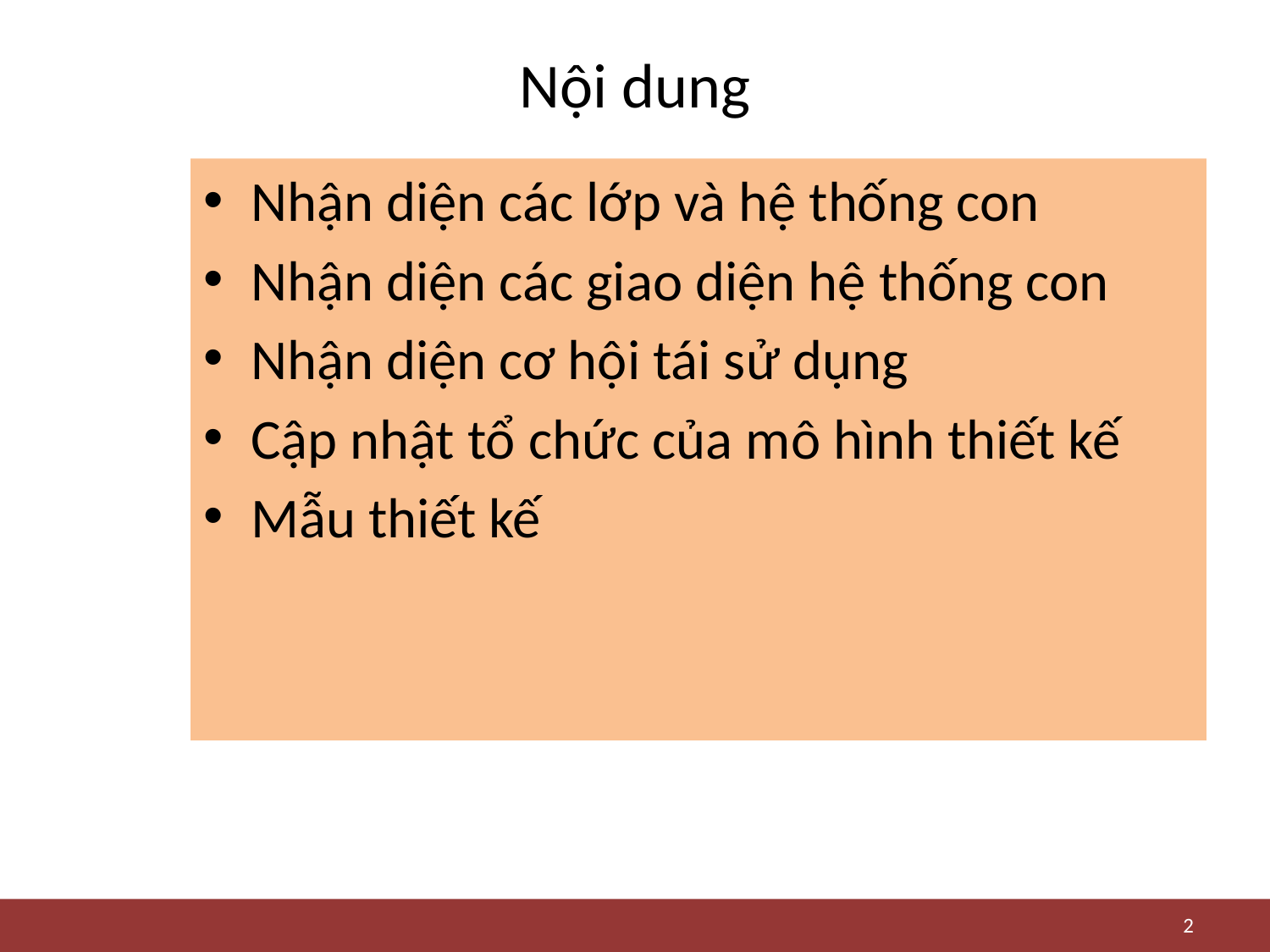

# Nội dung
Nhận diện các lớp và hệ thống con
Nhận diện các giao diện hệ thống con
Nhận diện cơ hội tái sử dụng
Cập nhật tổ chức của mô hình thiết kế
Mẫu thiết kế
2